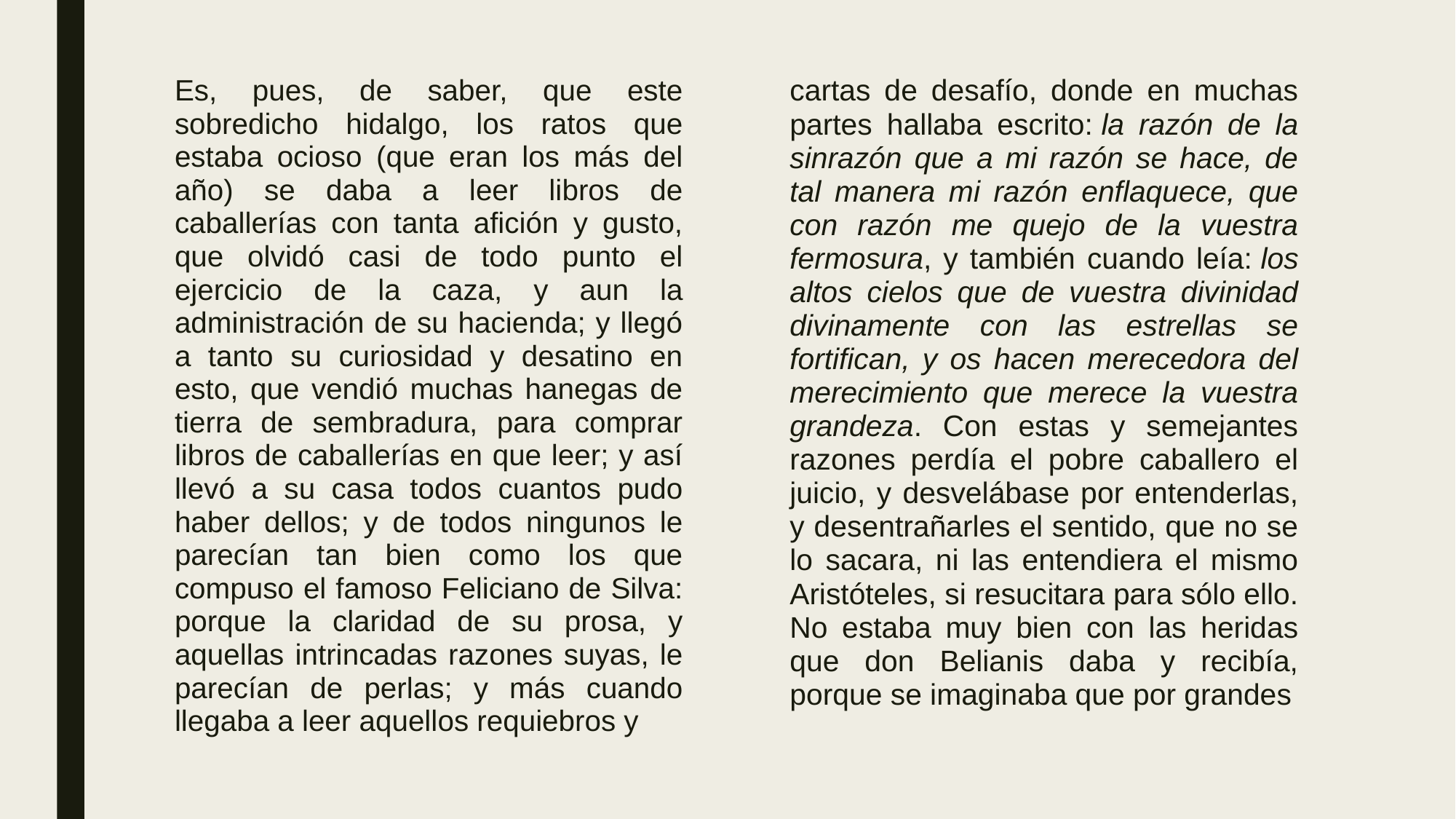

Es, pues, de saber, que este sobredicho hidalgo, los ratos que estaba ocioso (que eran los más del año) se daba a leer libros de caballerías con tanta afición y gusto, que olvidó casi de todo punto el ejercicio de la caza, y aun la administración de su hacienda; y llegó a tanto su curiosidad y desatino en esto, que vendió muchas hanegas de tierra de sembradura, para comprar libros de caballerías en que leer; y así llevó a su casa todos cuantos pudo haber dellos; y de todos ningunos le parecían tan bien como los que compuso el famoso Feliciano de Silva: porque la claridad de su prosa, y aquellas intrincadas razones suyas, le parecían de perlas; y más cuando llegaba a leer aquellos requiebros y
cartas de desafío, donde en muchas partes hallaba escrito: la razón de la sinrazón que a mi razón se hace, de tal manera mi razón enflaquece, que con razón me quejo de la vuestra fermosura, y también cuando leía: los altos cielos que de vuestra divinidad divinamente con las estrellas se fortifican, y os hacen merecedora del merecimiento que merece la vuestra grandeza. Con estas y semejantes razones perdía el pobre caballero el juicio, y desvelábase por entenderlas, y desentrañarles el sentido, que no se lo sacara, ni las entendiera el mismo Aristóteles, si resucitara para sólo ello. No estaba muy bien con las heridas que don Belianis daba y recibía, porque se imaginaba que por grandes